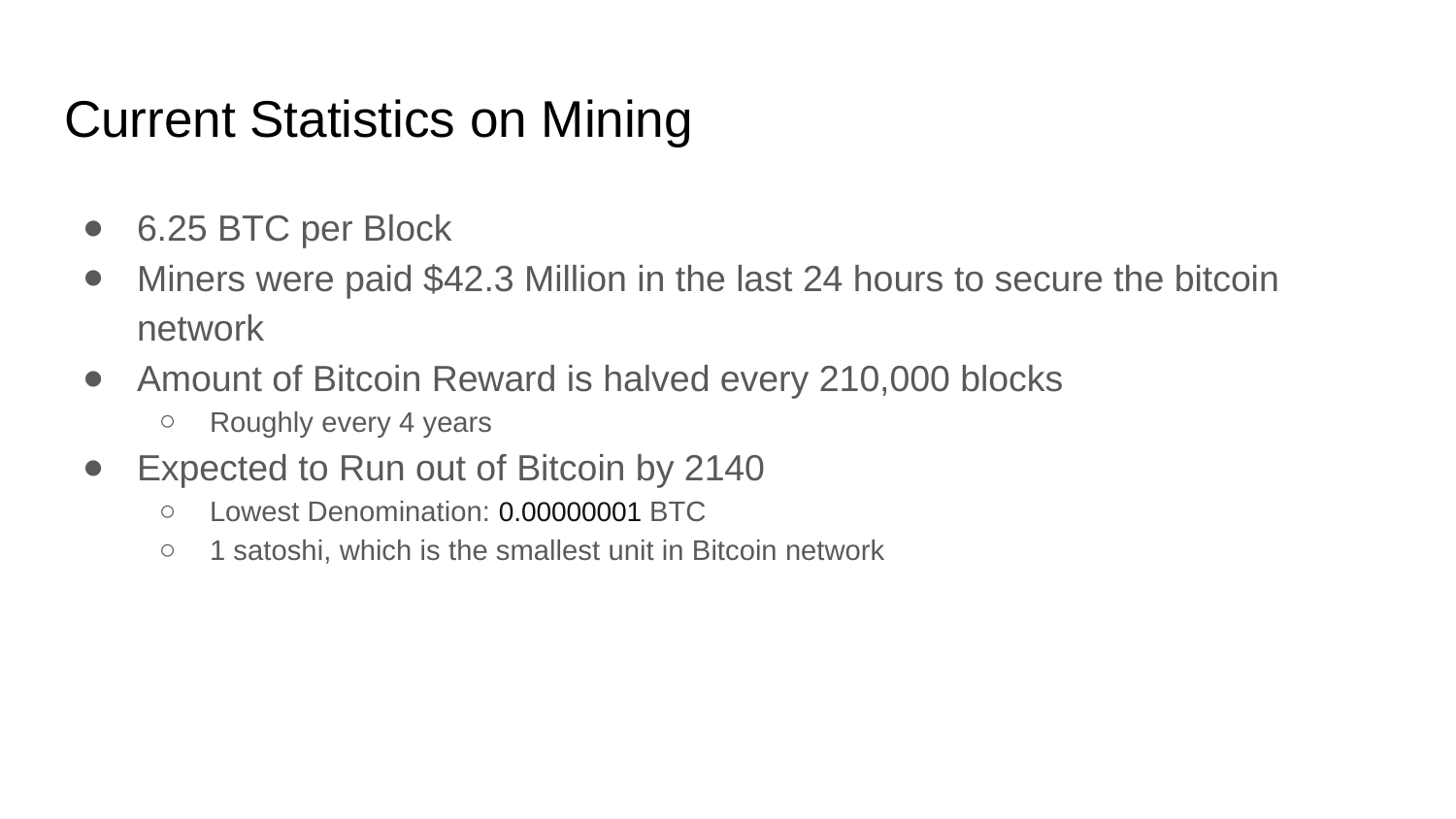

# Current Statistics on Mining
6.25 BTC per Block
Miners were paid $42.3 Million in the last 24 hours to secure the bitcoin network
Amount of Bitcoin Reward is halved every 210,000 blocks
Roughly every 4 years
Expected to Run out of Bitcoin by 2140
Lowest Denomination: 0.00000001 BTC
1 satoshi, which is the smallest unit in Bitcoin network